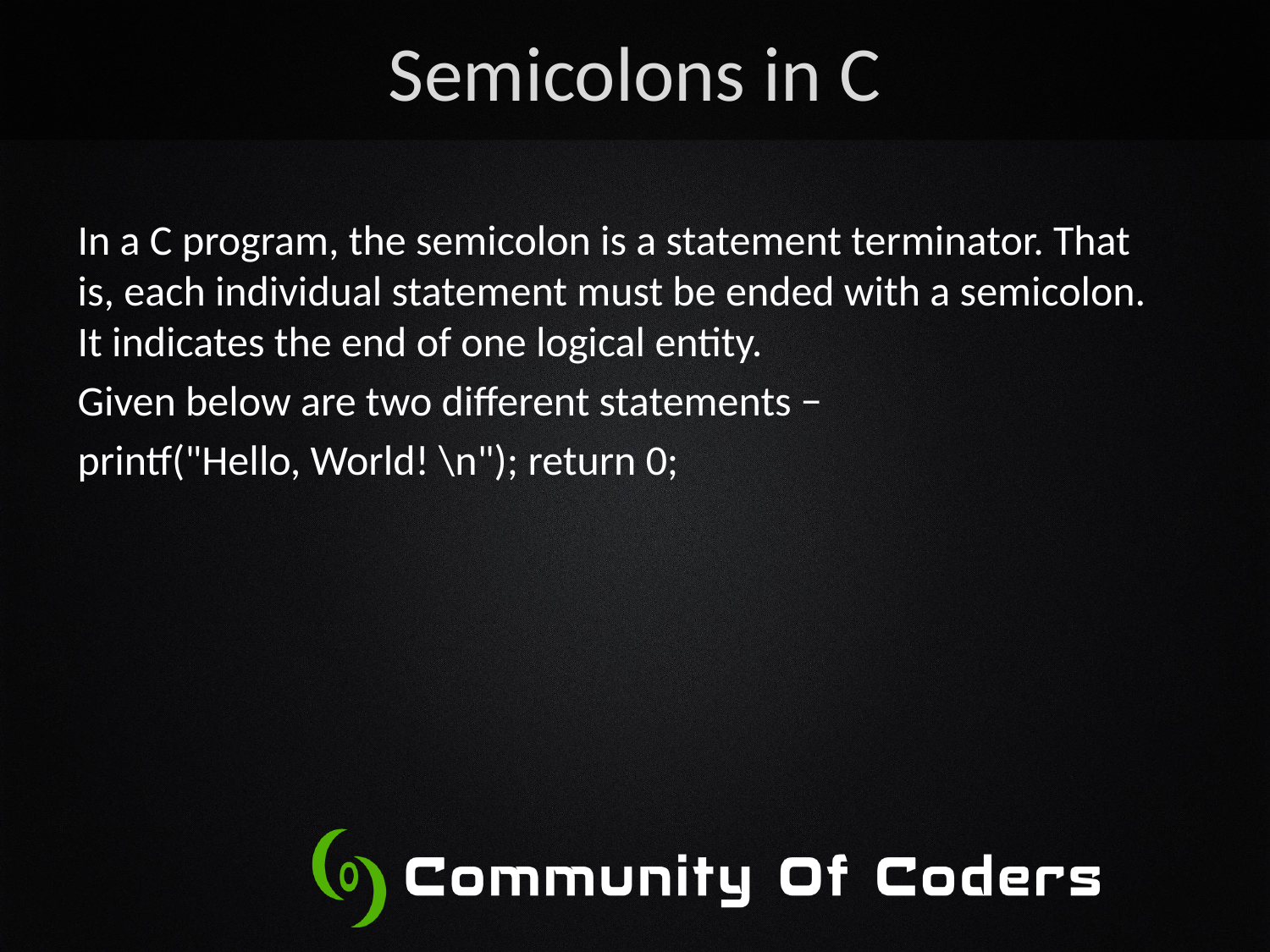

# Semicolons in C
In a C program, the semicolon is a statement terminator. That is, each individual statement must be ended with a semicolon. It indicates the end of one logical entity.
Given below are two different statements −
printf("Hello, World! \n"); return 0;